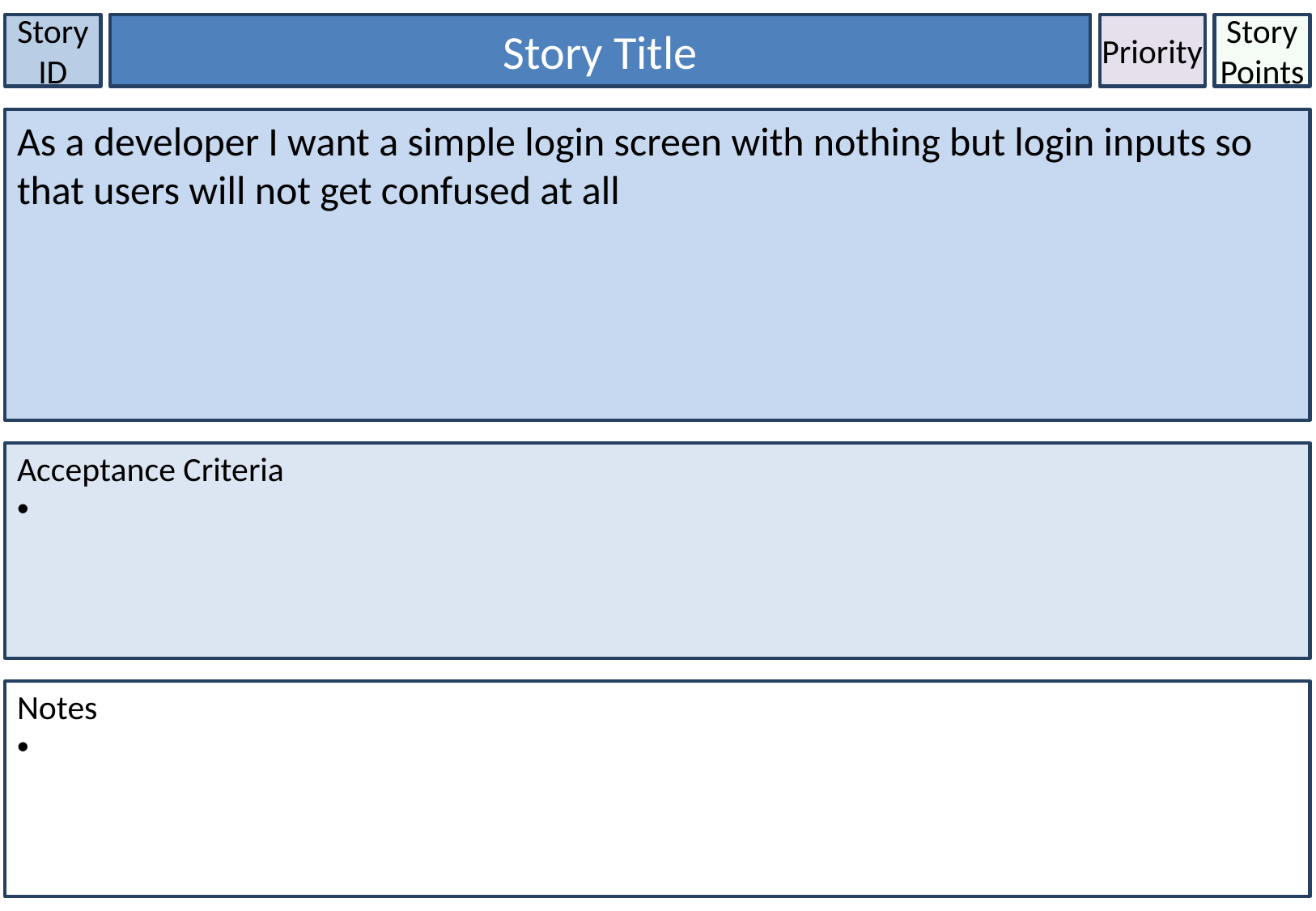

Story ID
Story Title
Priority
Story Points
As a developer I want a simple login screen with nothing but login inputs so that users will not get confused at all
Acceptance Criteria

Notes